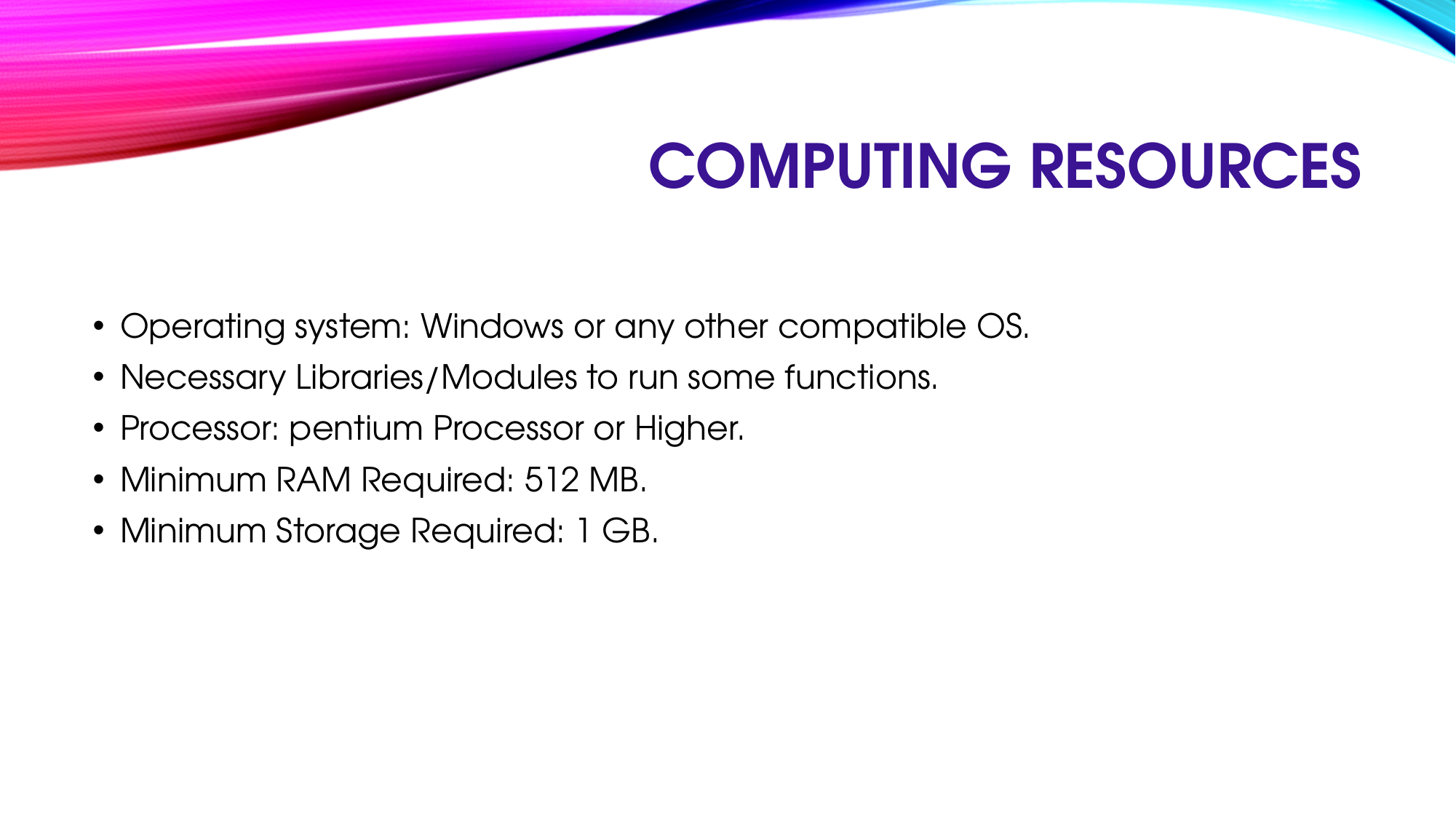

# Computing Resources
Operating system: Windows or any other compatible OS.
Necessary Libraries/Modules to run some functions.
Processor: pentium Processor or Higher.
Minimum RAM Required: 512 MB.
Minimum Storage Required: 1 GB.